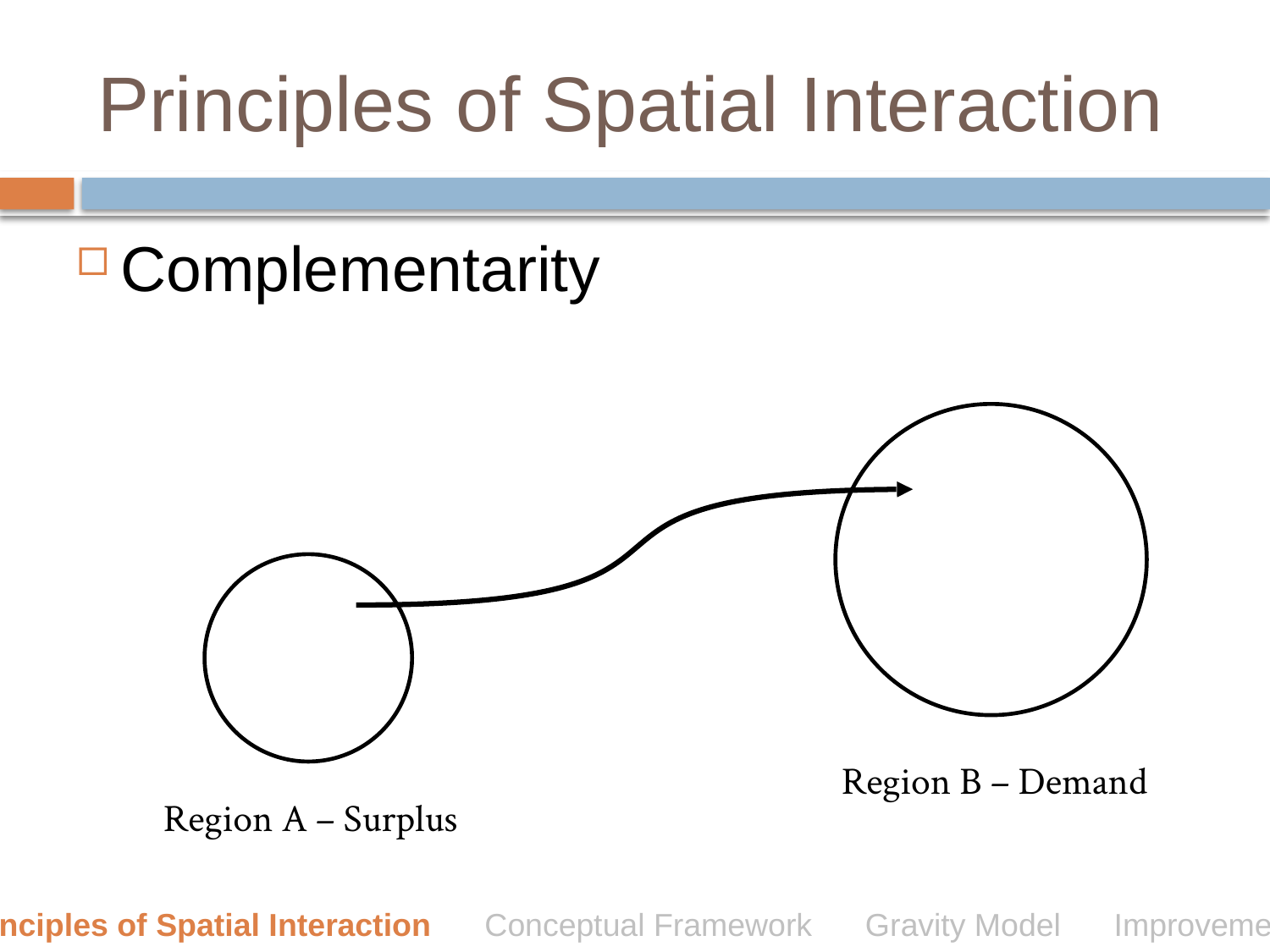

# Principles of Spatial Interaction
Complementarity

Region B – Demand
Region A – Surplus
Principles of Spatial Interaction      Conceptual Framework      Gravity Model      Improvements